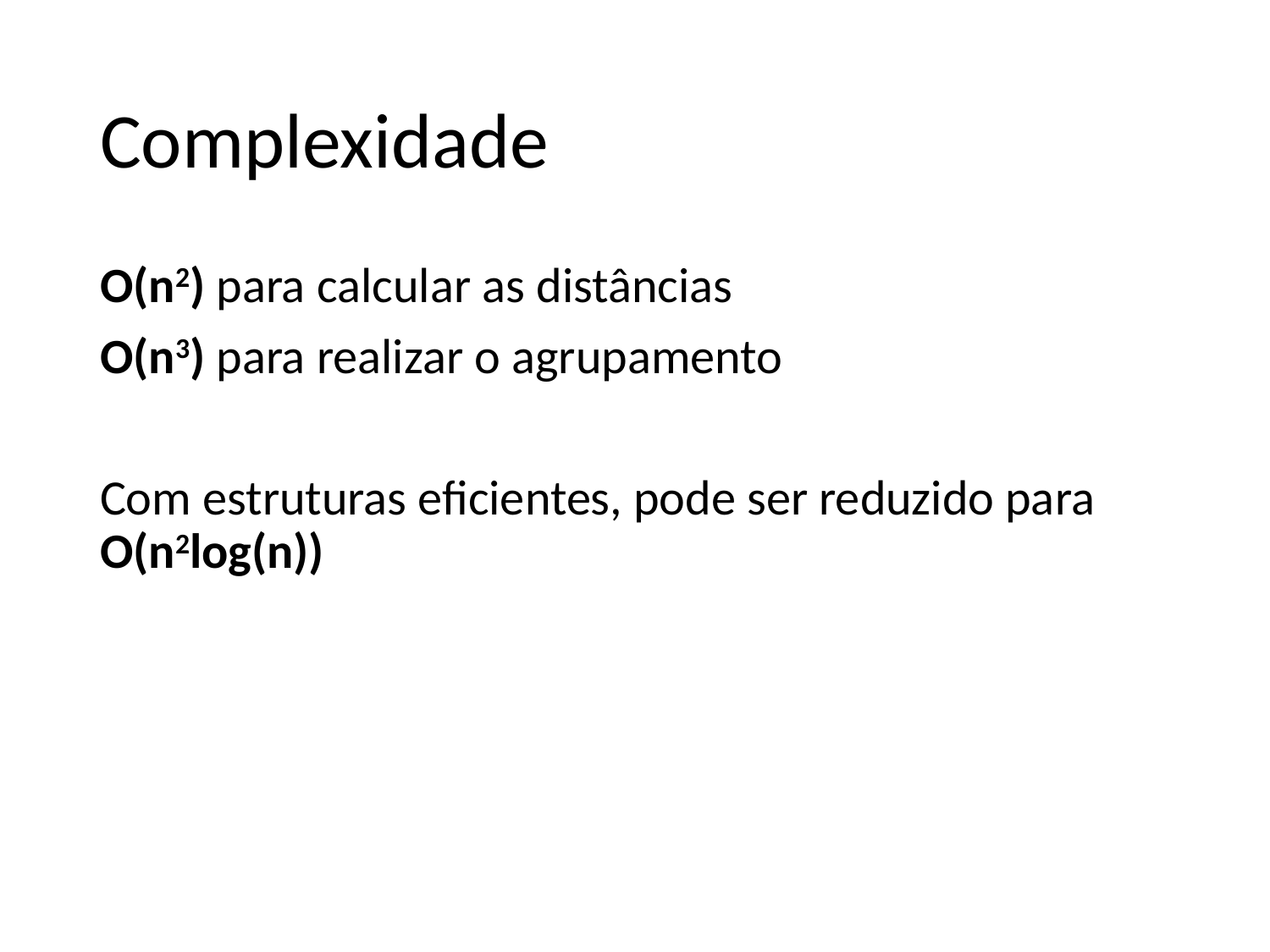

# Complexidade
O(n2) para calcular as distâncias
O(n3) para realizar o agrupamento

Com estruturas eficientes, pode ser reduzido para O(n2log(n))